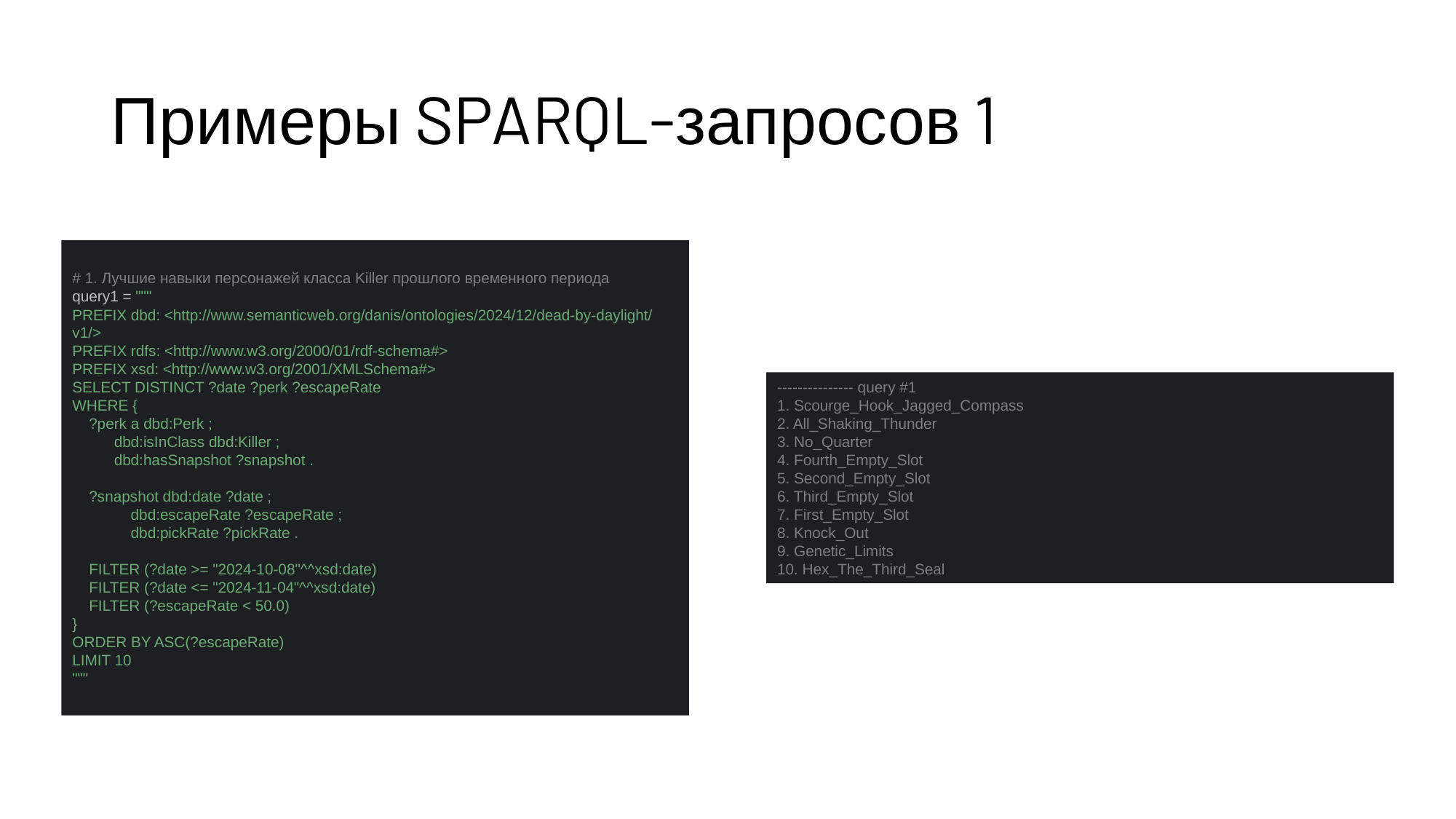

# Примеры SPARQL-запросов 1
# 1. Лучшие навыки персонажей класса Killer прошлого временного периода query1 = """ PREFIX dbd: <http://www.semanticweb.org/danis/ontologies/2024/12/dead-by-daylight/v1/> PREFIX rdfs: <http://www.w3.org/2000/01/rdf-schema#> PREFIX xsd: <http://www.w3.org/2001/XMLSchema#> SELECT DISTINCT ?date ?perk ?escapeRate WHERE { ?perk a dbd:Perk ; dbd:isInClass dbd:Killer ; dbd:hasSnapshot ?snapshot . ?snapshot dbd:date ?date ; dbd:escapeRate ?escapeRate ; dbd:pickRate ?pickRate . FILTER (?date >= "2024-10-08"^^xsd:date) FILTER (?date <= "2024-11-04"^^xsd:date) FILTER (?escapeRate < 50.0) } ORDER BY ASC(?escapeRate) LIMIT 10 """
--------------- query #1
1. Scourge_Hook_Jagged_Compass
2. All_Shaking_Thunder
3. No_Quarter
4. Fourth_Empty_Slot
5. Second_Empty_Slot
6. Third_Empty_Slot
7. First_Empty_Slot
8. Knock_Out
9. Genetic_Limits
10. Hex_The_Third_Seal